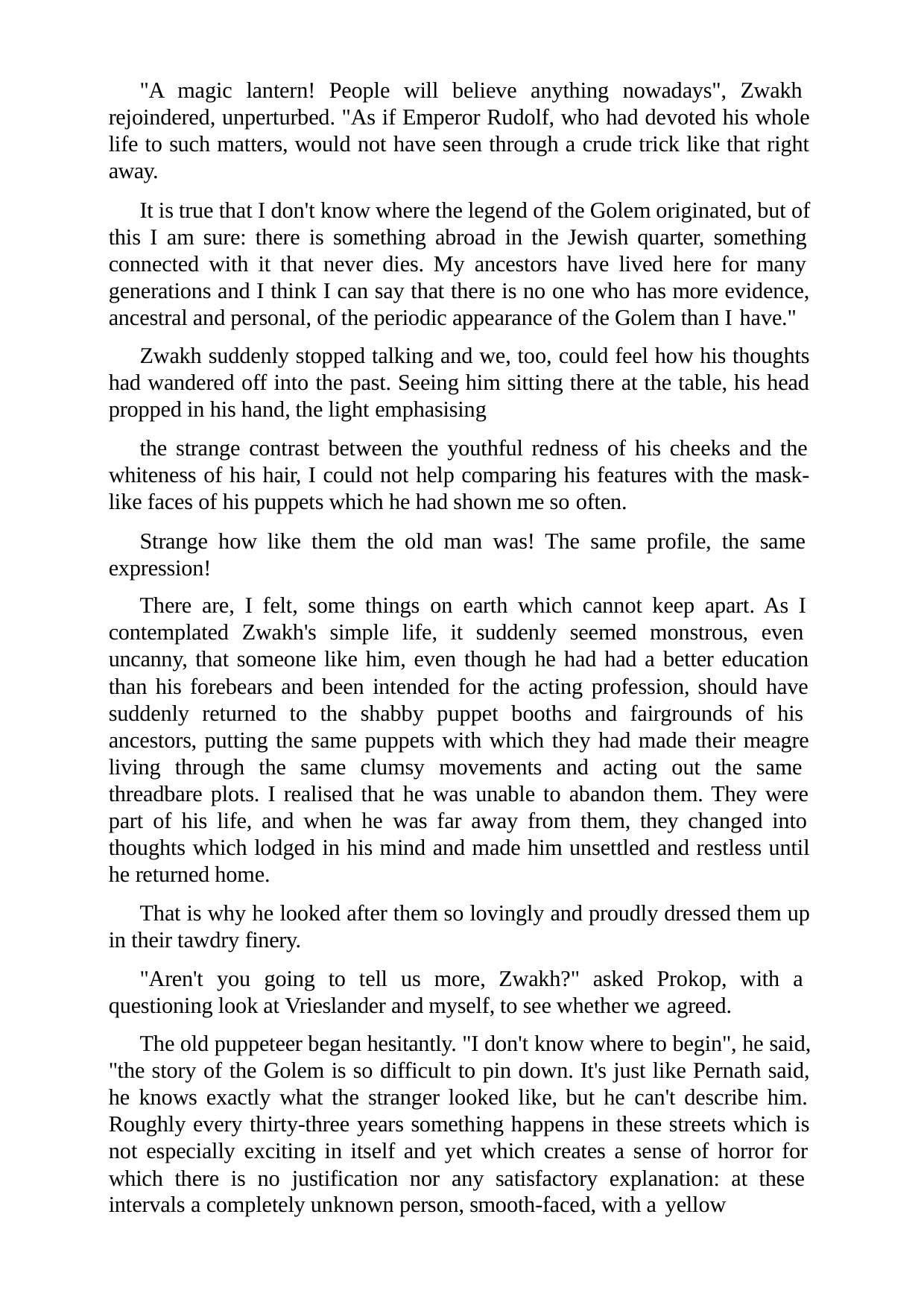

"A magic lantern! People will believe anything nowadays", Zwakh  rejoindered, unperturbed. "As if Emperor Rudolf, who had devoted his whole  life to such matters, would not have seen through a crude trick like that right  away.
It is true that I don't know where the legend of the Golem originated, but of  this I am sure: there is something abroad in the Jewish quarter, something  connected with it that never dies. My ancestors have lived here for many  generations and I think I can say that there is no one who has more evidence,  ancestral and personal, of the periodic appearance of the Golem than I have."
Zwakh suddenly stopped talking and we, too, could feel how his thoughts  had wandered off into the past. Seeing him sitting there at the table, his head  propped in his hand, the light emphasising
the strange contrast between the youthful redness of his cheeks and the  whiteness of his hair, I could not help comparing his features with the mask-  like faces of his puppets which he had shown me so often.
Strange how like them the old man was! The same profile, the same  expression!
There are, I felt, some things on earth which cannot keep apart. As I  contemplated Zwakh's simple life, it suddenly seemed monstrous, even  uncanny, that someone like him, even though he had had a better education  than his forebears and been intended for the acting profession, should have  suddenly returned to the shabby puppet booths and fairgrounds of his  ancestors, putting the same puppets with which they had made their meagre  living through the same clumsy movements and acting out the same  threadbare plots. I realised that he was unable to abandon them. They were  part of his life, and when he was far away from them, they changed into  thoughts which lodged in his mind and made him unsettled and restless until  he returned home.
That is why he looked after them so lovingly and proudly dressed them up  in their tawdry finery.
"Aren't you going to tell us more, Zwakh?" asked Prokop, with a  questioning look at Vrieslander and myself, to see whether we agreed.
The old puppeteer began hesitantly. "I don't know where to begin", he said,  "the story of the Golem is so difficult to pin down. It's just like Pernath said,  he knows exactly what the stranger looked like, but he can't describe him.  Roughly every thirty-three years something happens in these streets which is  not especially exciting in itself and yet which creates a sense of horror for  which there is no justification nor any satisfactory explanation: at these  intervals a completely unknown person, smooth-faced, with a yellow